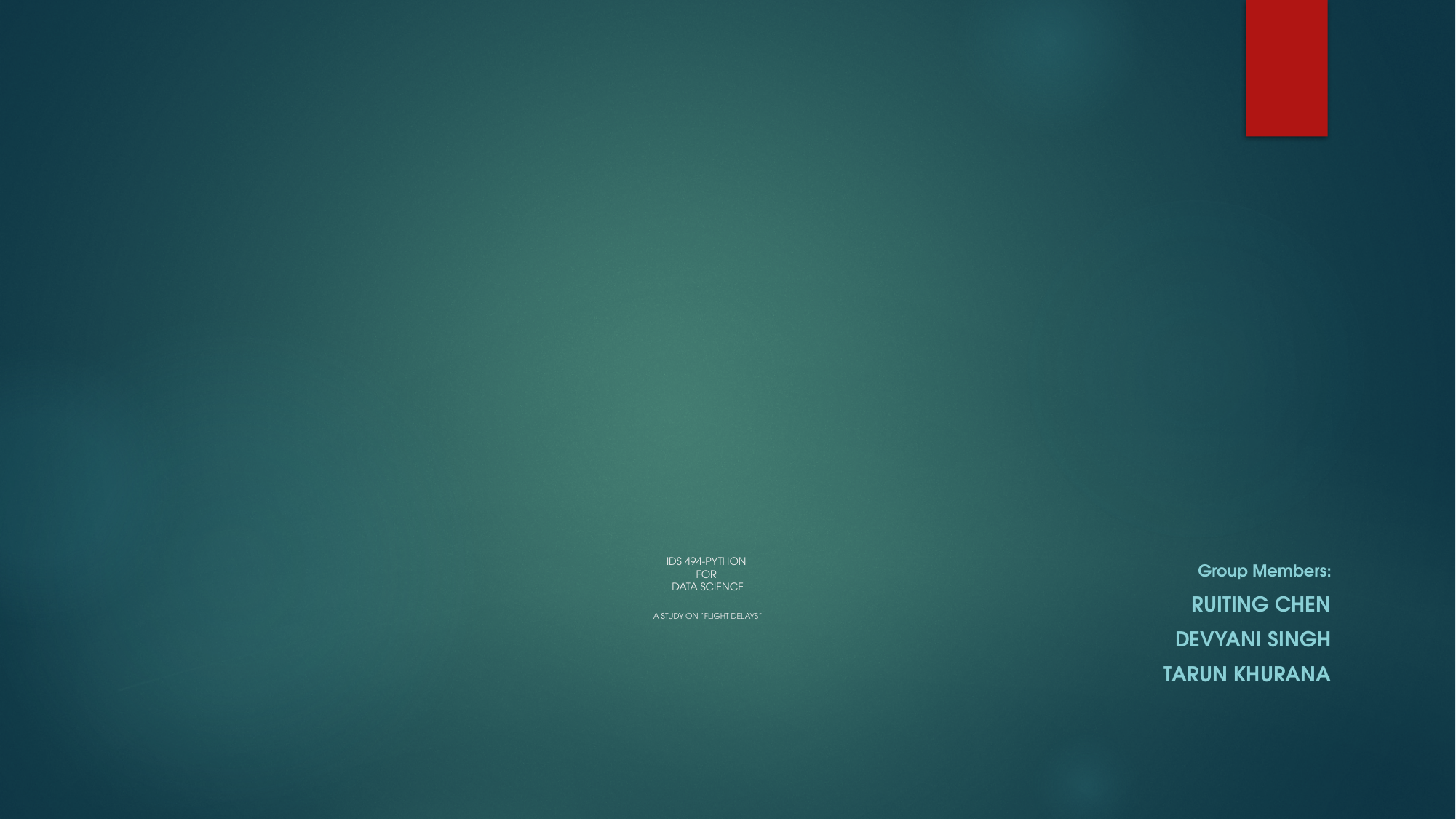

# IDS 494-PYTHON FOR DATA SCIENCE A STUDY ON “FLIGHT DELAYS”
Group Members:
RUITING CHEN
DEVYANI SINGH
TARUN KHURANA